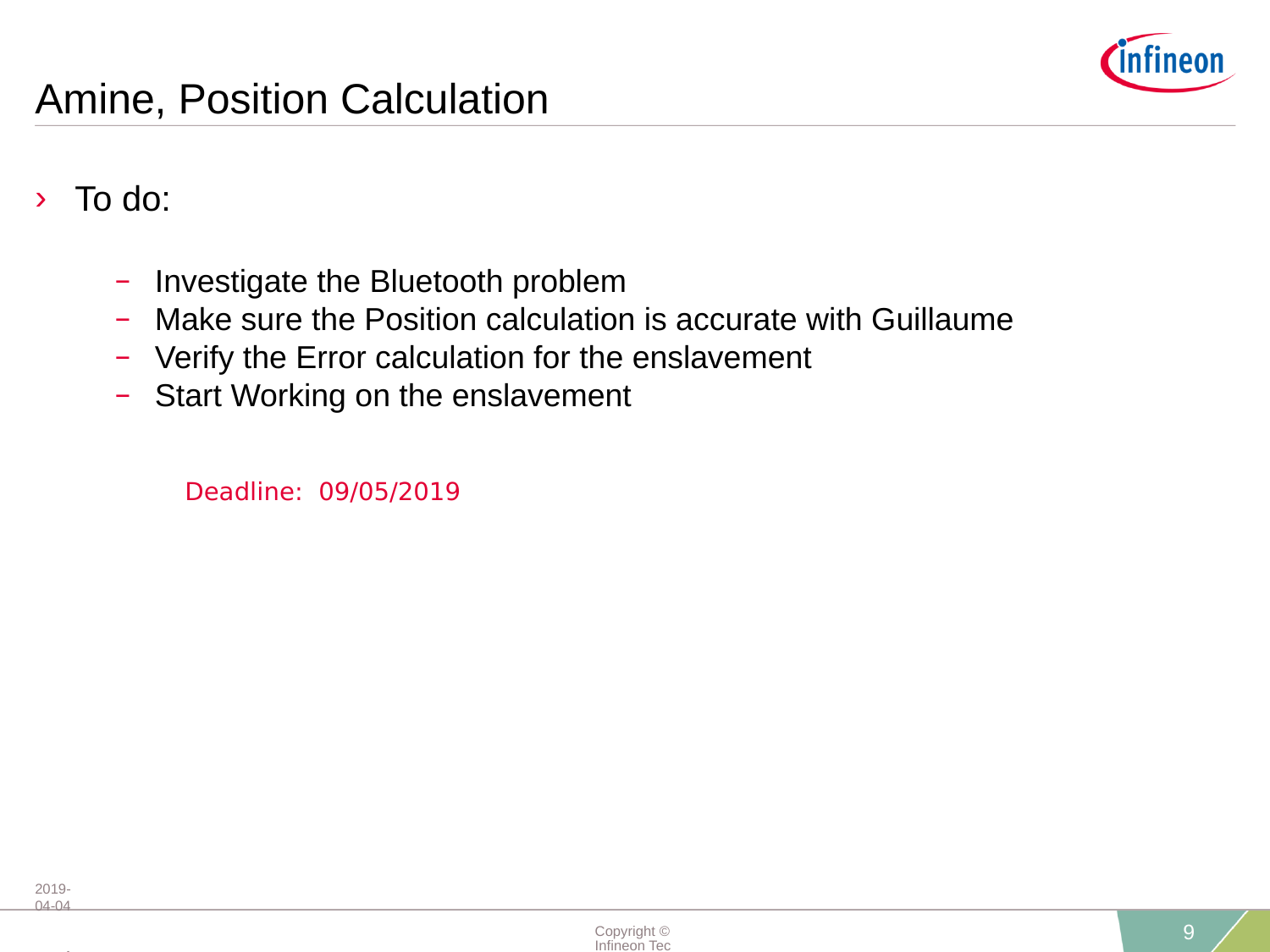

# Amine, Position Calculation
To do:

Investigate the Bluetooth problem
Make sure the Position calculation is accurate with Guillaume
Verify the Error calculation for the enslavement
Start Working on the enslavement

Deadline:  09/05/2019
2019-04-04             restricted
Copyright © Infineon Technologies AG 2019. All rights reserved.
9